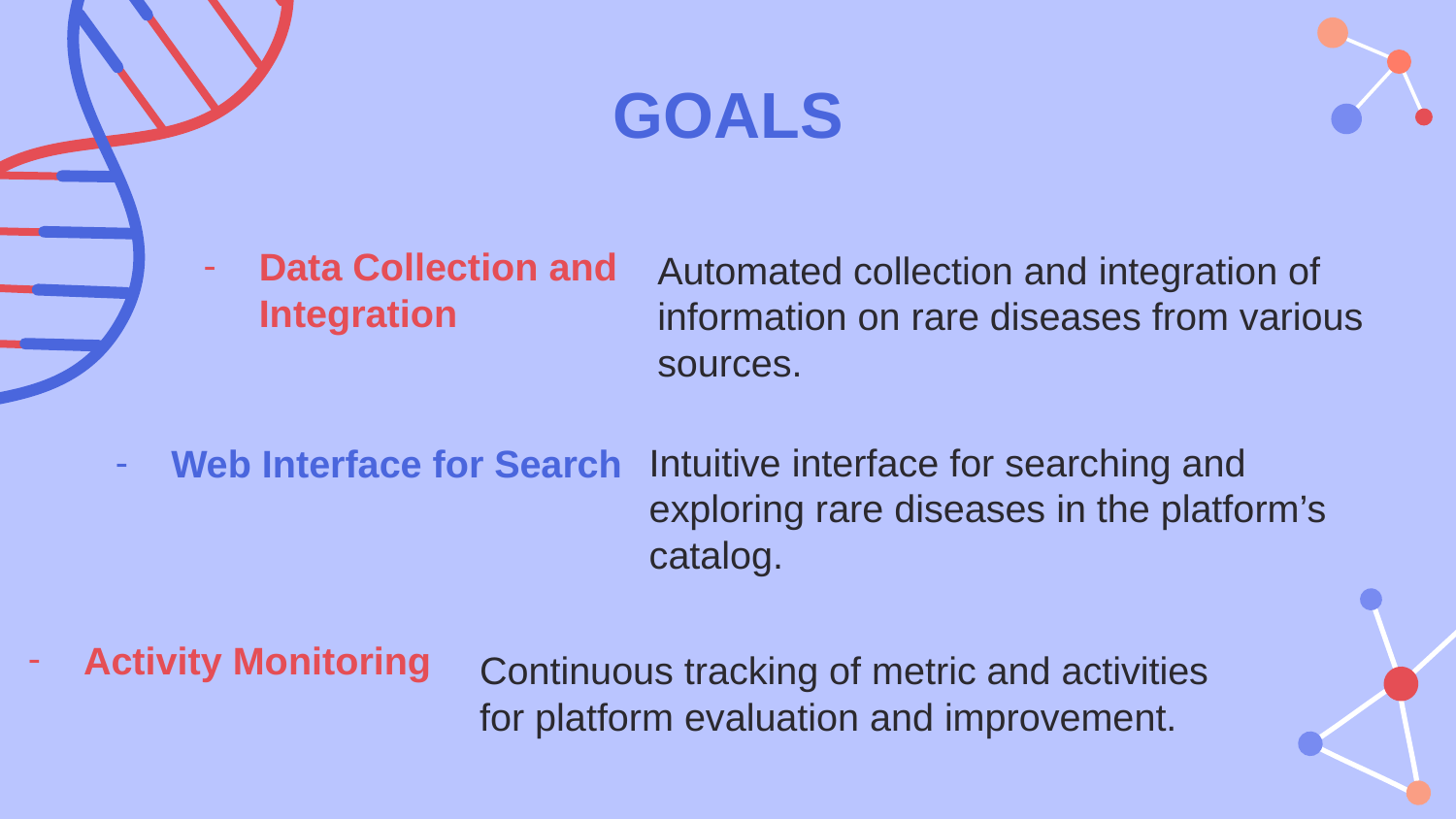

GOALS
Automated collection and integration of information on rare diseases from various sources.
Data Collection and
Integration
Intuitive interface for searching and exploring rare diseases in the platform’s catalog.
Web Interface for Search
Continuous tracking of metric and activities for platform evaluation and improvement.
Activity Monitoring